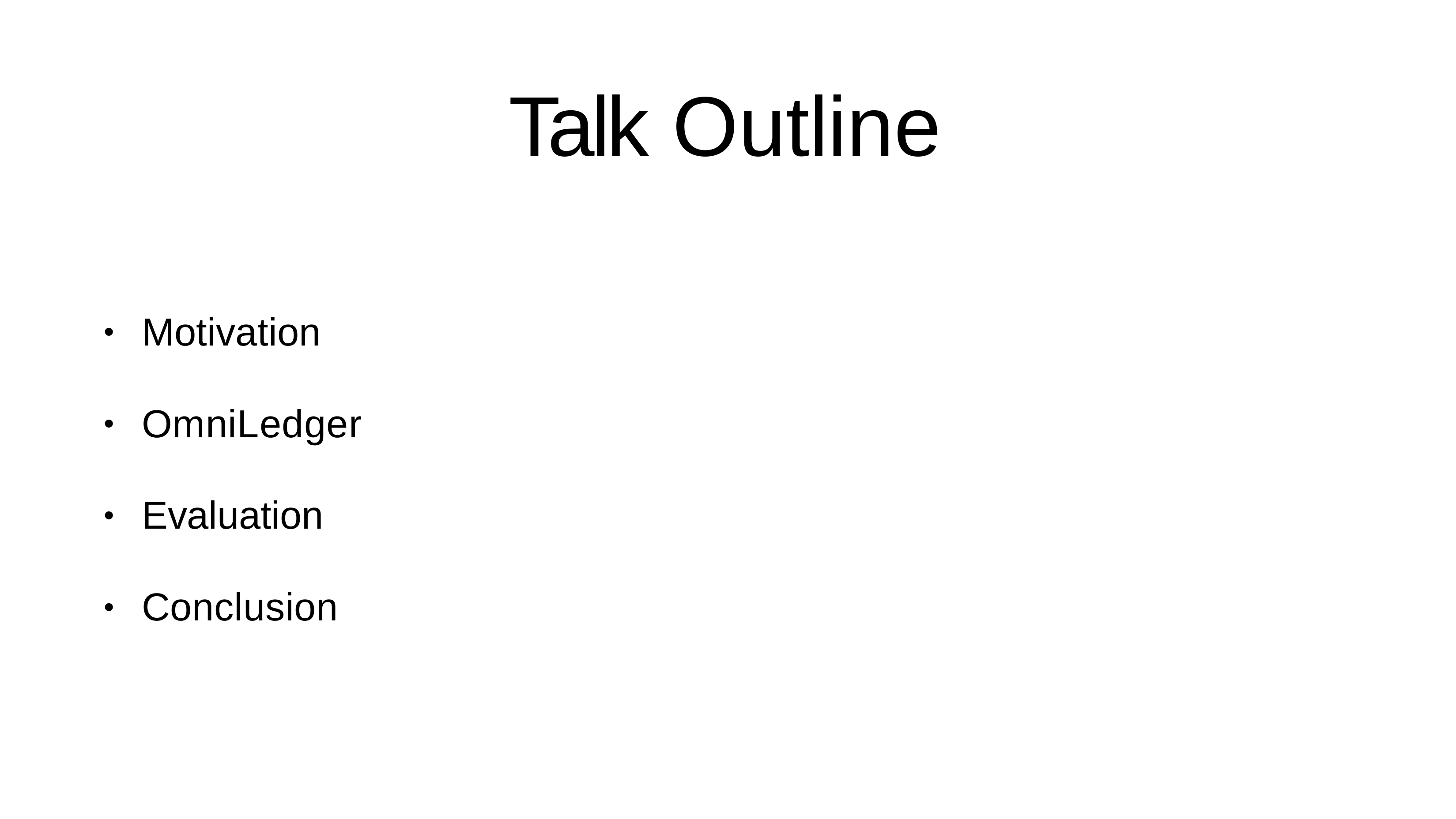

# Talk Outline
Motivation
•
OmniLedger
•
Evaluation
•
Conclusion
•